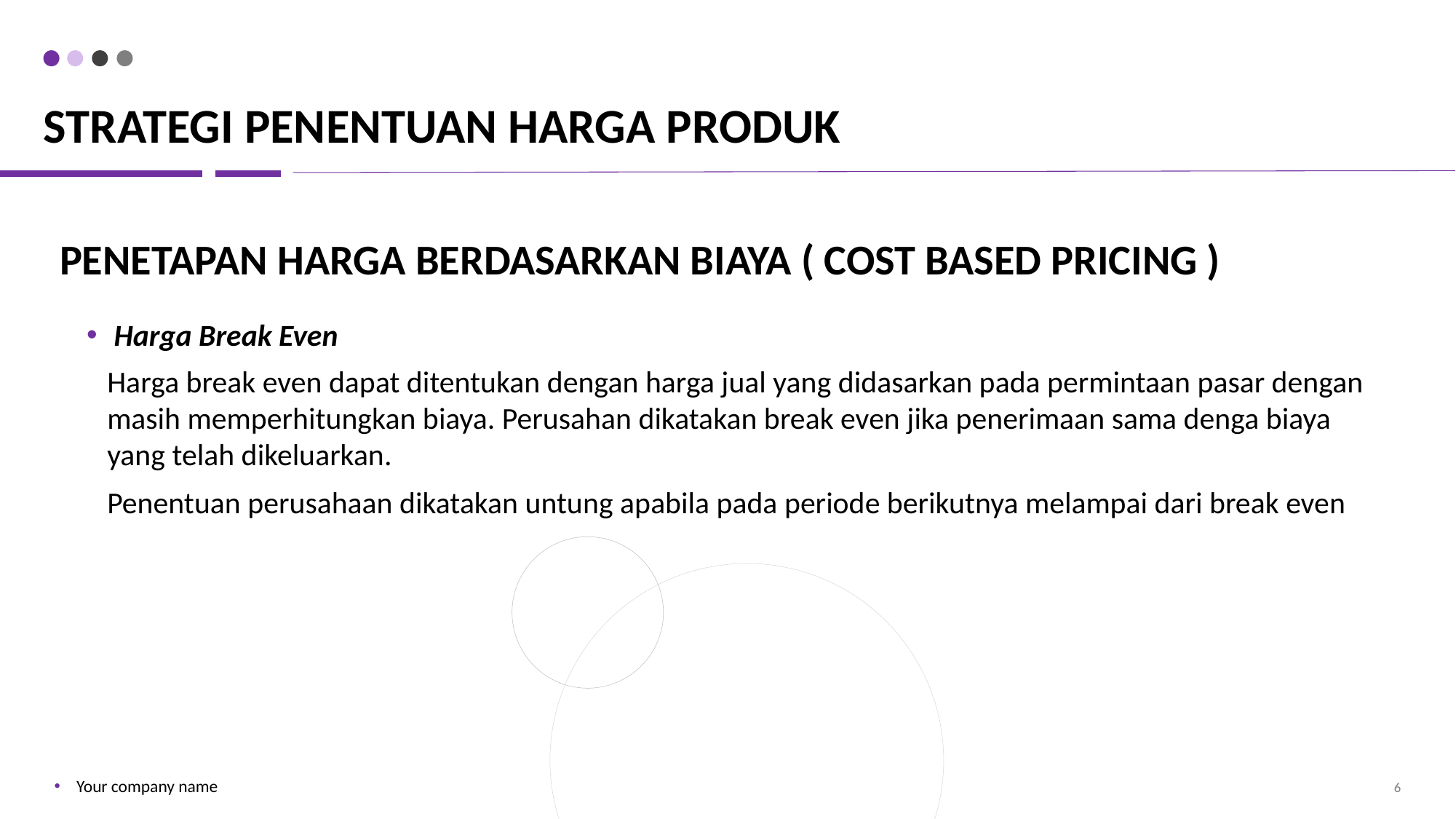

# Strategi penentuan harga produk
Penetapan harga berdasarkan biaya ( cost based pricing )
Harga Break Even

Harga break even dapat ditentukan dengan harga jual yang didasarkan pada permintaan pasar dengan masih memperhitungkan biaya. Perusahan dikatakan break even jika penerimaan sama denga biaya yang telah dikeluarkan.
Penentuan perusahaan dikatakan untung apabila pada periode berikutnya melampai dari break even
Your company name
6